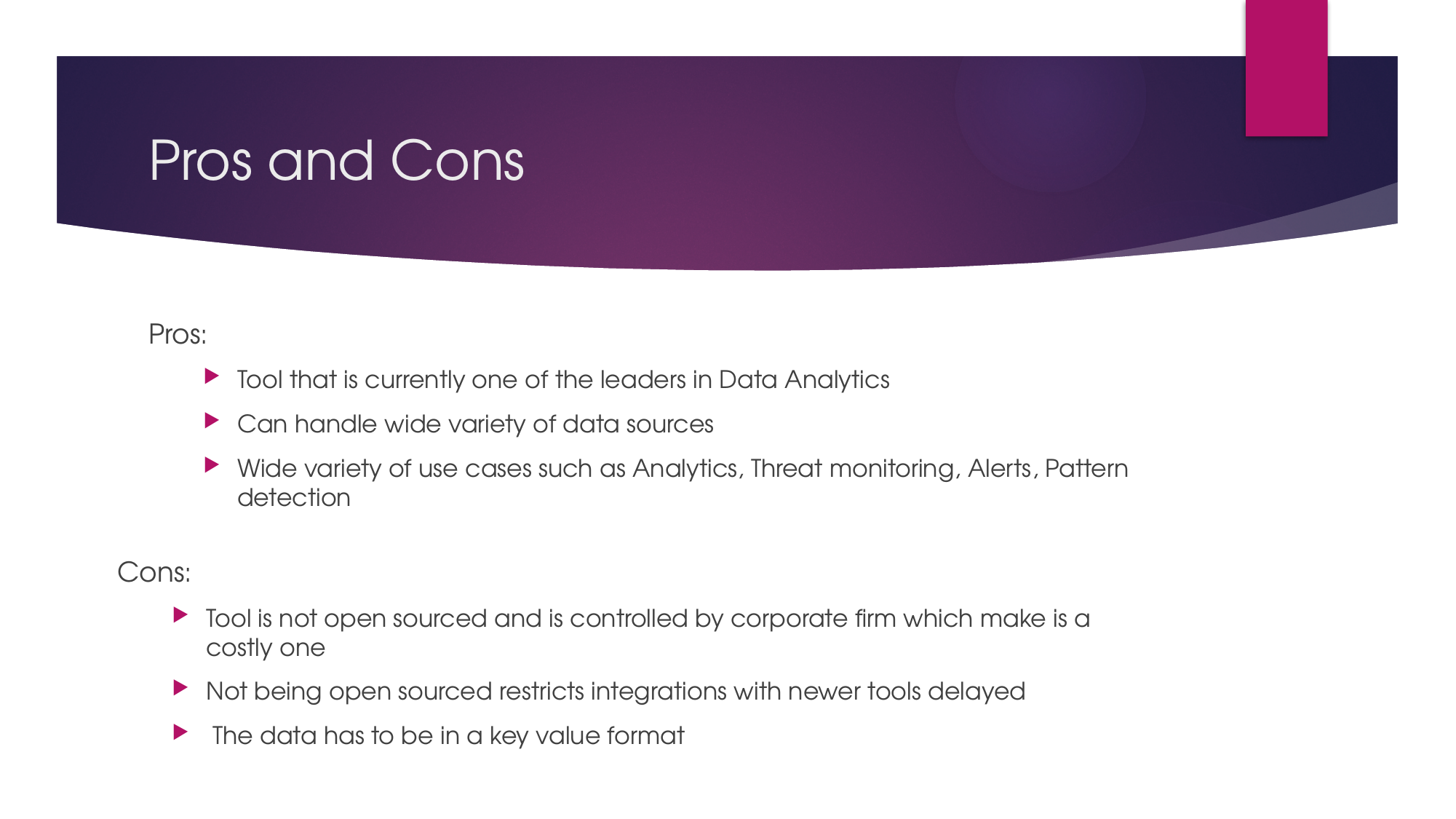

# Pros and Cons
Pros:
Tool that is currently one of the leaders in Data Analytics
Can handle wide variety of data sources
Wide variety of use cases such as Analytics, Threat monitoring, Alerts, Pattern detection

Cons:
Tool is not open sourced and is controlled by corporate firm which make is a costly one
Not being open sourced restricts integrations with newer tools delayed
 The data has to be in a key value format